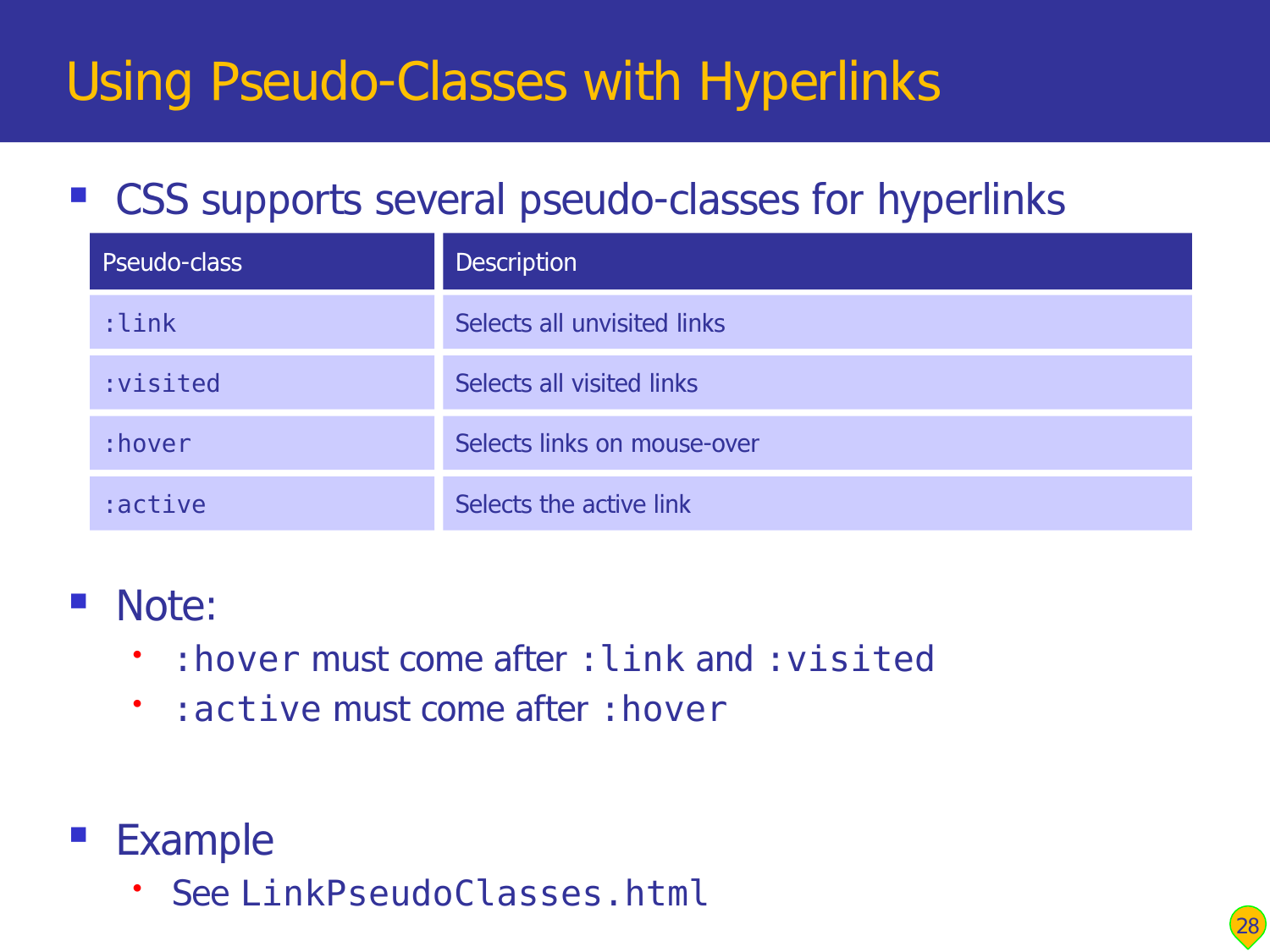

# Using Pseudo-Classes with Hyperlinks
CSS supports several pseudo-classes for hyperlinks

Note:
:hover must come after :link and :visited
:active must come after :hover

Example
See LinkPseudoClasses.html

Pseudo-class
Description
:link
Selects all unvisited links
:visited
Selects all visited links
:hover
Selects links on mouse-over
:active
Selects the active link
28